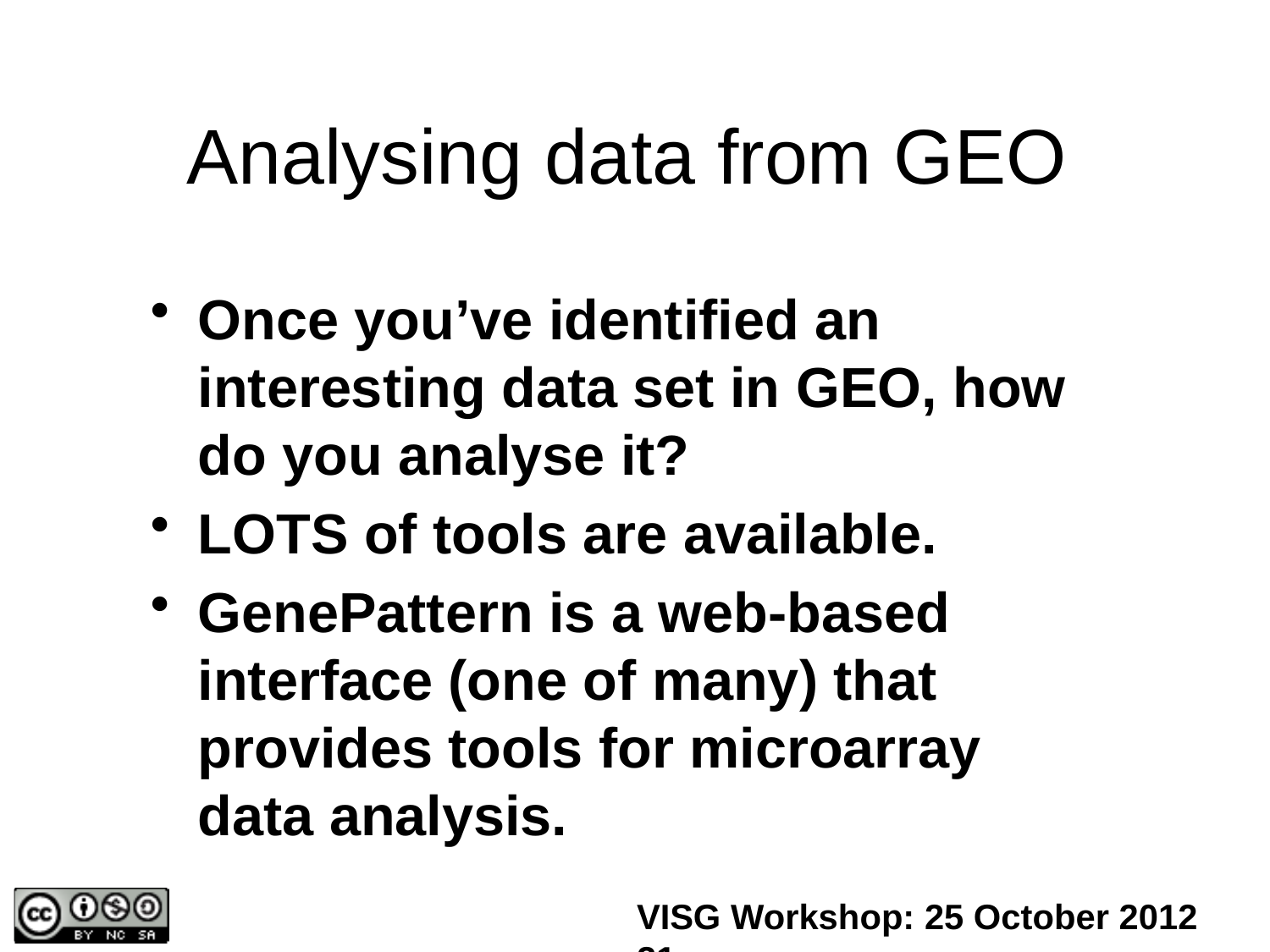

# Analysing data from GEO
Once you’ve identified an interesting data set in GEO, how do you analyse it?
LOTS of tools are available.
GenePattern is a web-based interface (one of many) that provides tools for microarray data analysis.